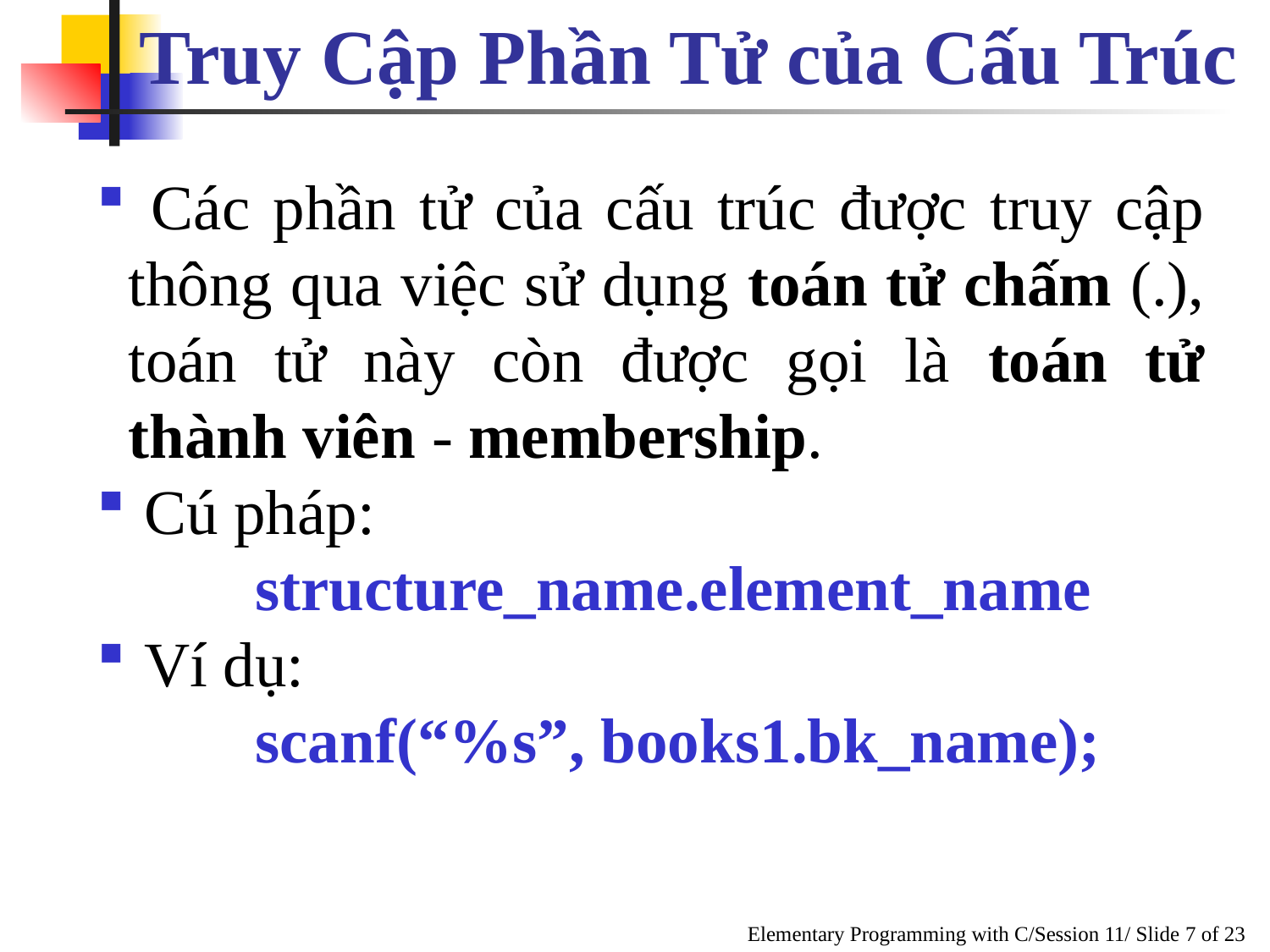

Truy Cập Phần Tử của Cấu Trúc
 Các phần tử của cấu trúc được truy cập thông qua việc sử dụng toán tử chấm (.), toán tử này còn được gọi là toán tử thành viên - membership.
 Cú pháp:
		structure_name.element_name
 Ví dụ:
		scanf(“%s”, books1.bk_name);
Elementary Programming with C/Session 11/ Slide 7 of 23